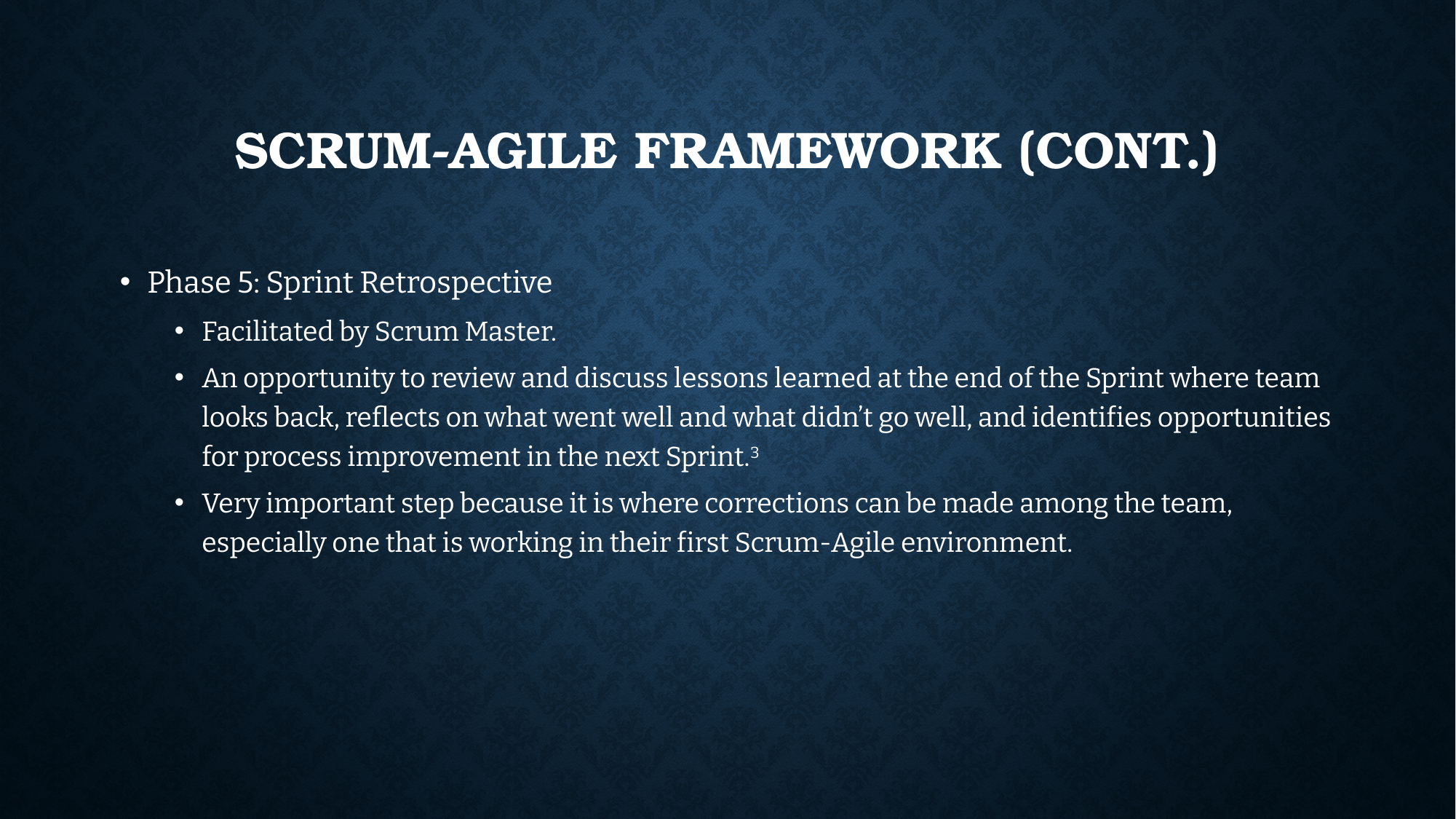

# Scrum-Agile Framework (cont.)
Phase 5: Sprint Retrospective
Facilitated by Scrum Master.
An opportunity to review and discuss lessons learned at the end of the Sprint where team looks back, reflects on what went well and what didn’t go well, and identifies opportunities for process improvement in the next Sprint.3
Very important step because it is where corrections can be made among the team, especially one that is working in their first Scrum-Agile environment.